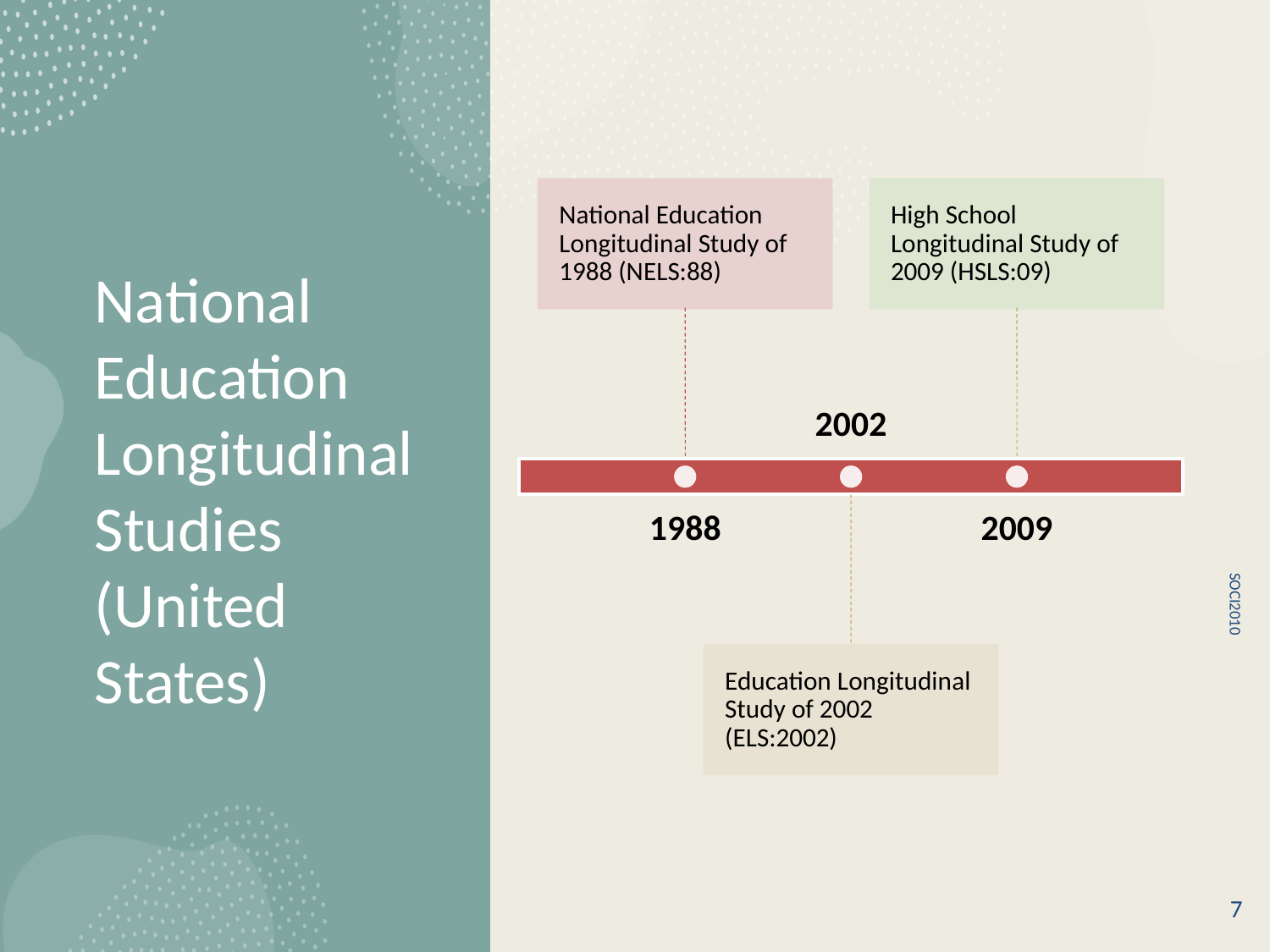

1988
National Education Longitudinal Study of 1988 (NELS:88)
2002
Education Longitudinal Study of 2002 (ELS:2002)
2009
High School Longitudinal Study of 2009 (HSLS:09)
# National Education Longitudinal Studies (United States)
SOCI2010
7